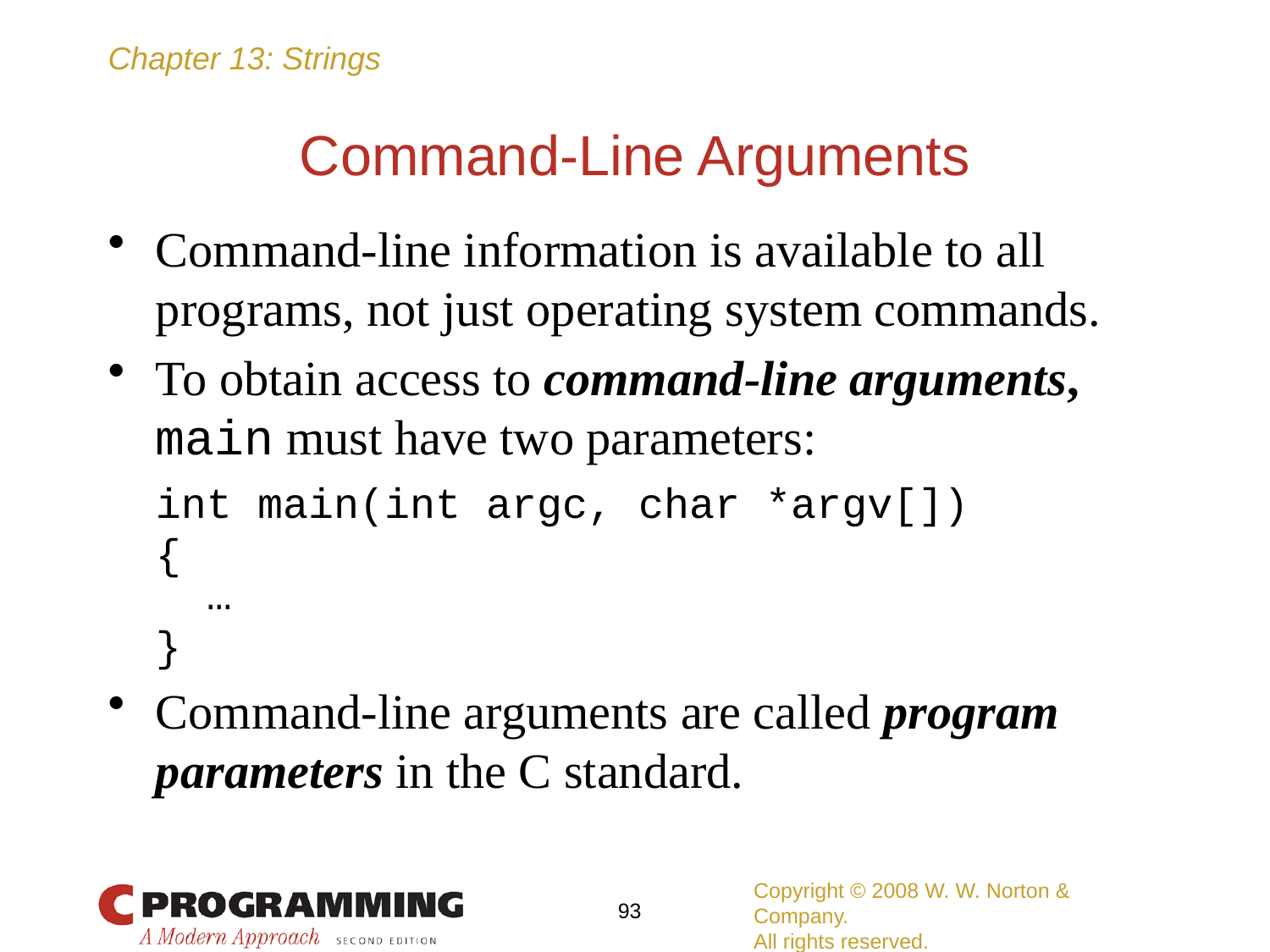

# Command-Line Arguments
Command-line information is available to all programs, not just operating system commands.
To obtain access to command-line arguments, main must have two parameters:
	int main(int argc, char *argv[])
	{
	  …
	}
Command-line arguments are called program parameters in the C standard.

Copyright © 2008 W. W. Norton & Company.
All rights reserved.
93